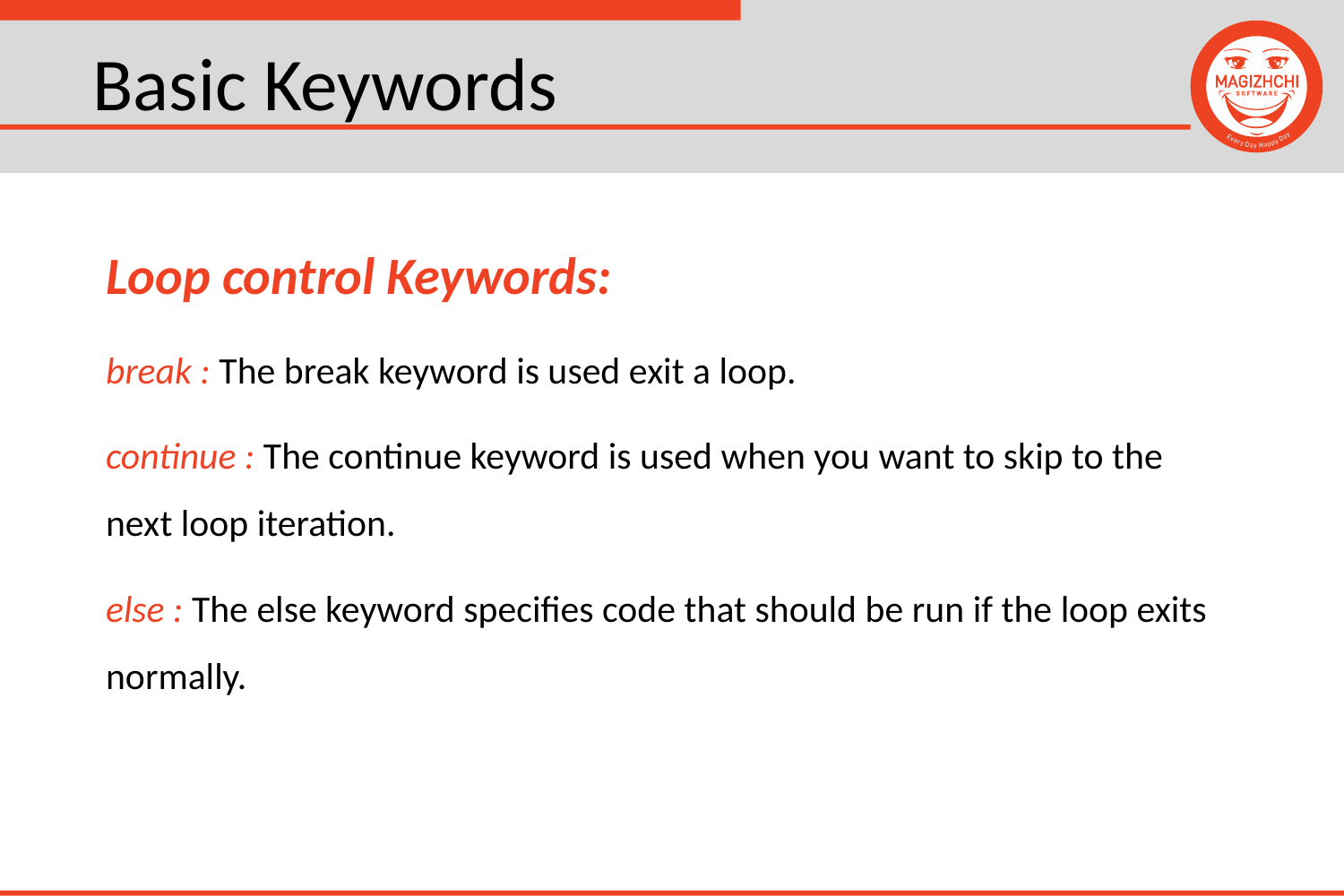

# Basic Keywords
Loop control Keywords:
break : The break keyword is used exit a loop.
continue : The continue keyword is used when you want to skip to the next loop iteration.
else : The else keyword specifies code that should be run if the loop exits normally.